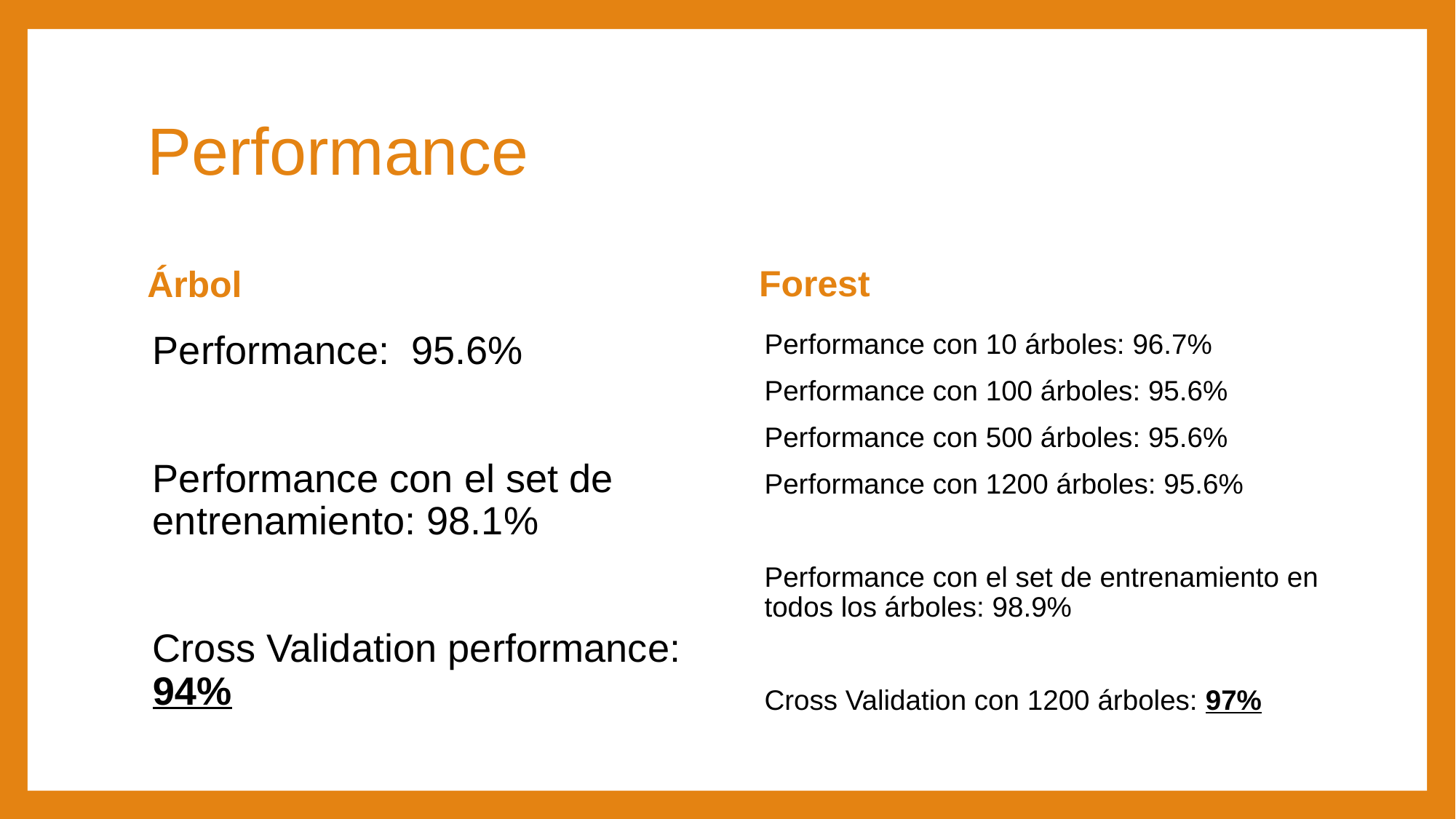

# Performance
Forest
Árbol
Performance con 10 árboles: 96.7%
Performance con 100 árboles: 95.6%
Performance con 500 árboles: 95.6%
Performance con 1200 árboles: 95.6%

Performance con el set de entrenamiento en todos los árboles: 98.9%

Cross Validation con 1200 árboles: 97%

Performance:  95.6%

Performance con el set de entrenamiento: 98.1%

Cross Validation performance: 94%